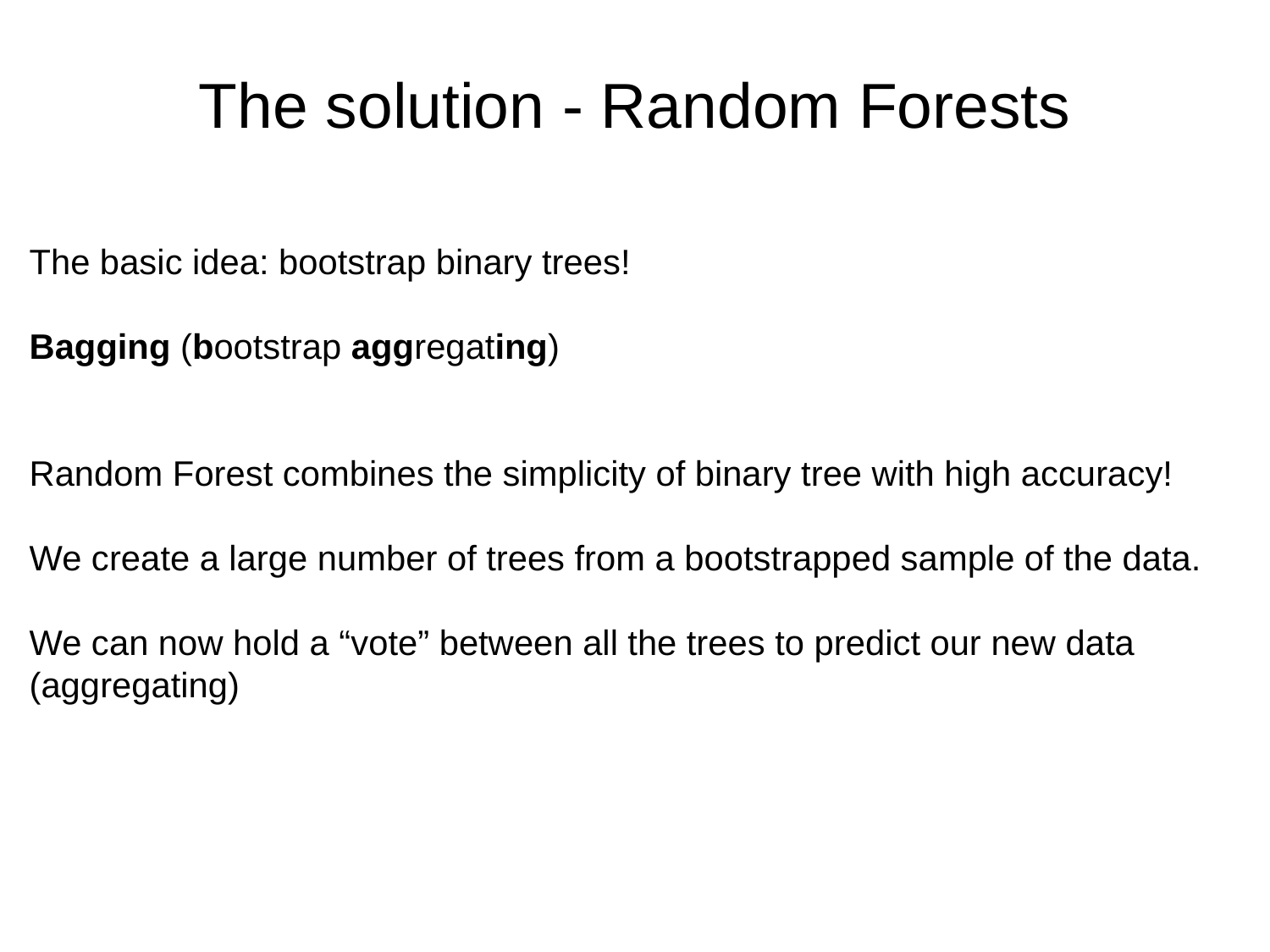

The solution - Random Forests
The basic idea: bootstrap binary trees!

Bagging (bootstrap aggregating)

Random Forest combines the simplicity of binary tree with high accuracy!

We create a large number of trees from a bootstrapped sample of the data.

We can now hold a “vote” between all the trees to predict our new data (aggregating)